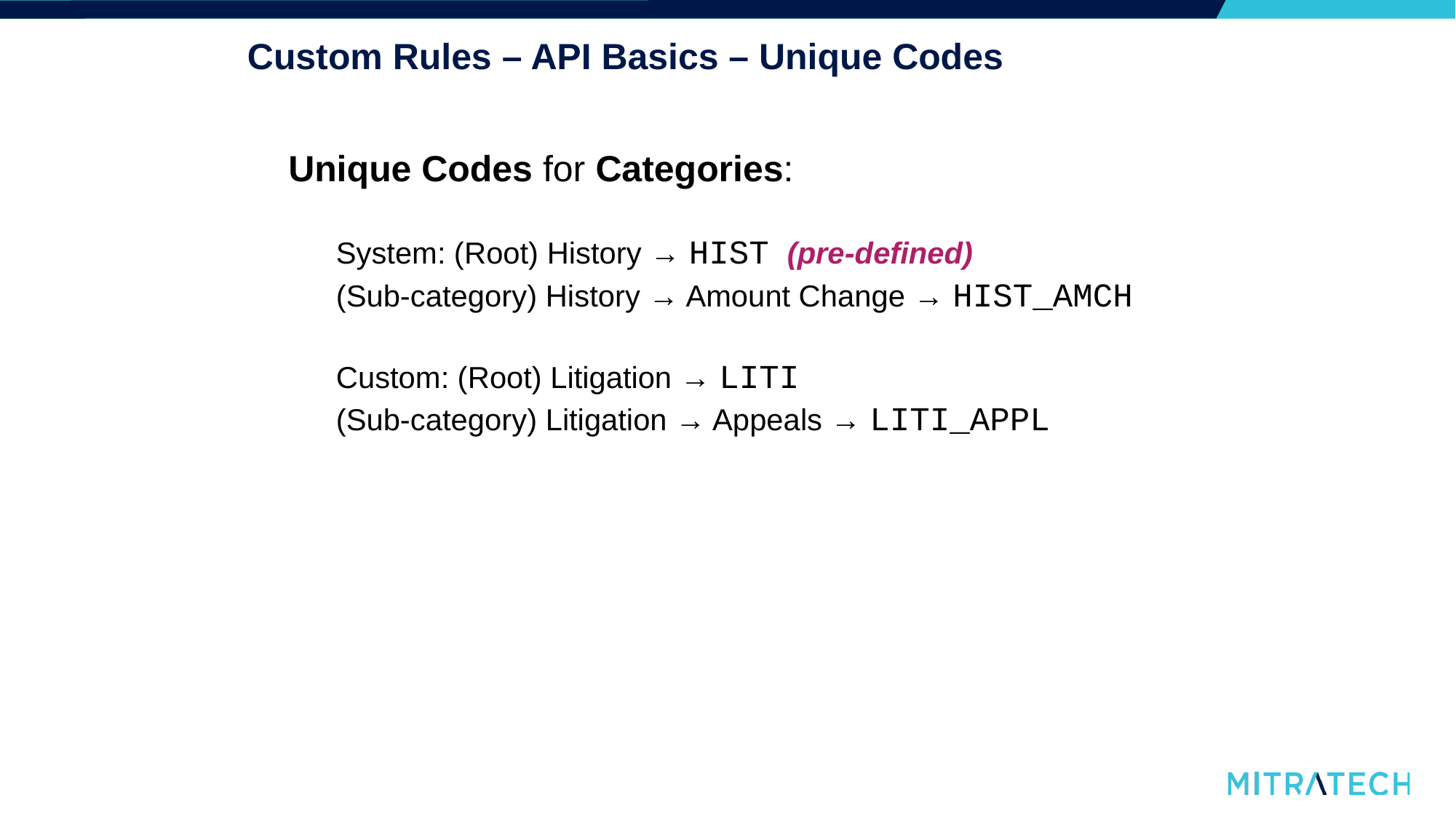

# Custom Rules – API Basics – Unique Codes
Unique Codes for Categories:

System: (Root) History → HIST (pre-defined)
(Sub-category) History → Amount Change → HIST_AMCH

Custom: (Root) Litigation → LITI
(Sub-category) Litigation → Appeals → LITI_APPL